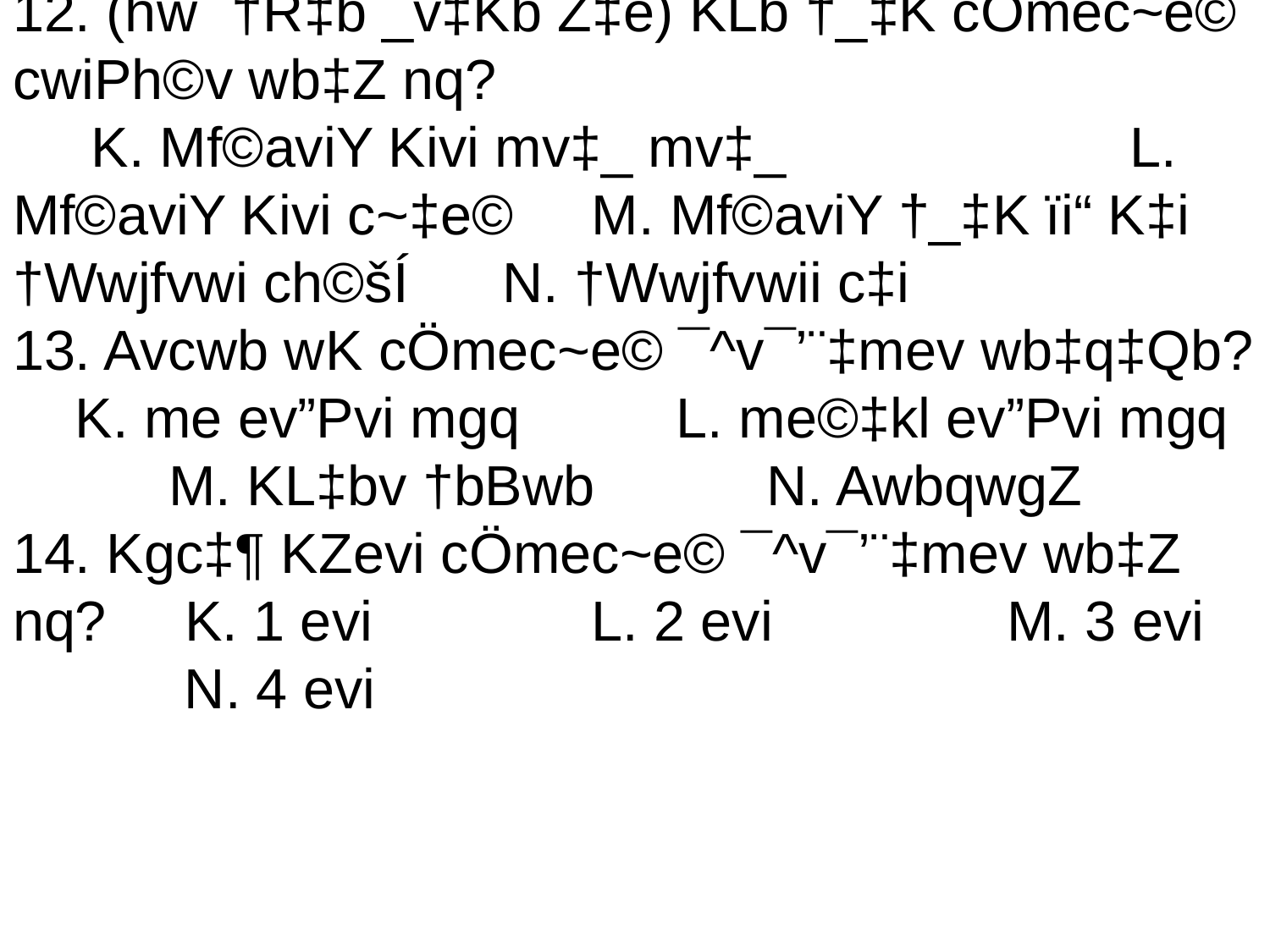

11. cÖmec~e© cwiPh©vi cÖ‡qvRbxqZv m¤ú‡K© Avcwb Rv‡bb wK?      K. nu¨v                    L. bv
12. (hw` †R‡b _v‡Kb Z‡e) KLb †_‡K cÖmec~e© cwiPh©v wb‡Z nq?
     K. Mf©aviY Kivi mv‡_ mv‡_                      L. Mf©aviY Kivi c~‡e©     M. Mf©aviY †_‡K ïi“ K‡i †Wwjfvwi ch©šÍ      N. †Wwjfvwii c‡i
13. Avcwb wK cÖmec~e© ¯^v¯’¨‡mev wb‡q‡Qb?
    K. me ev”Pvi mgq          L. me©‡kl ev”Pvi mgq            M. KL‡bv †bBwb           N. AwbqwgZ
14. Kgc‡¶ KZevi cÖmec~e© ¯^v¯’¨‡mev wb‡Z nq?     K. 1 evi              L. 2 evi               M. 3 evi               N. 4 evi